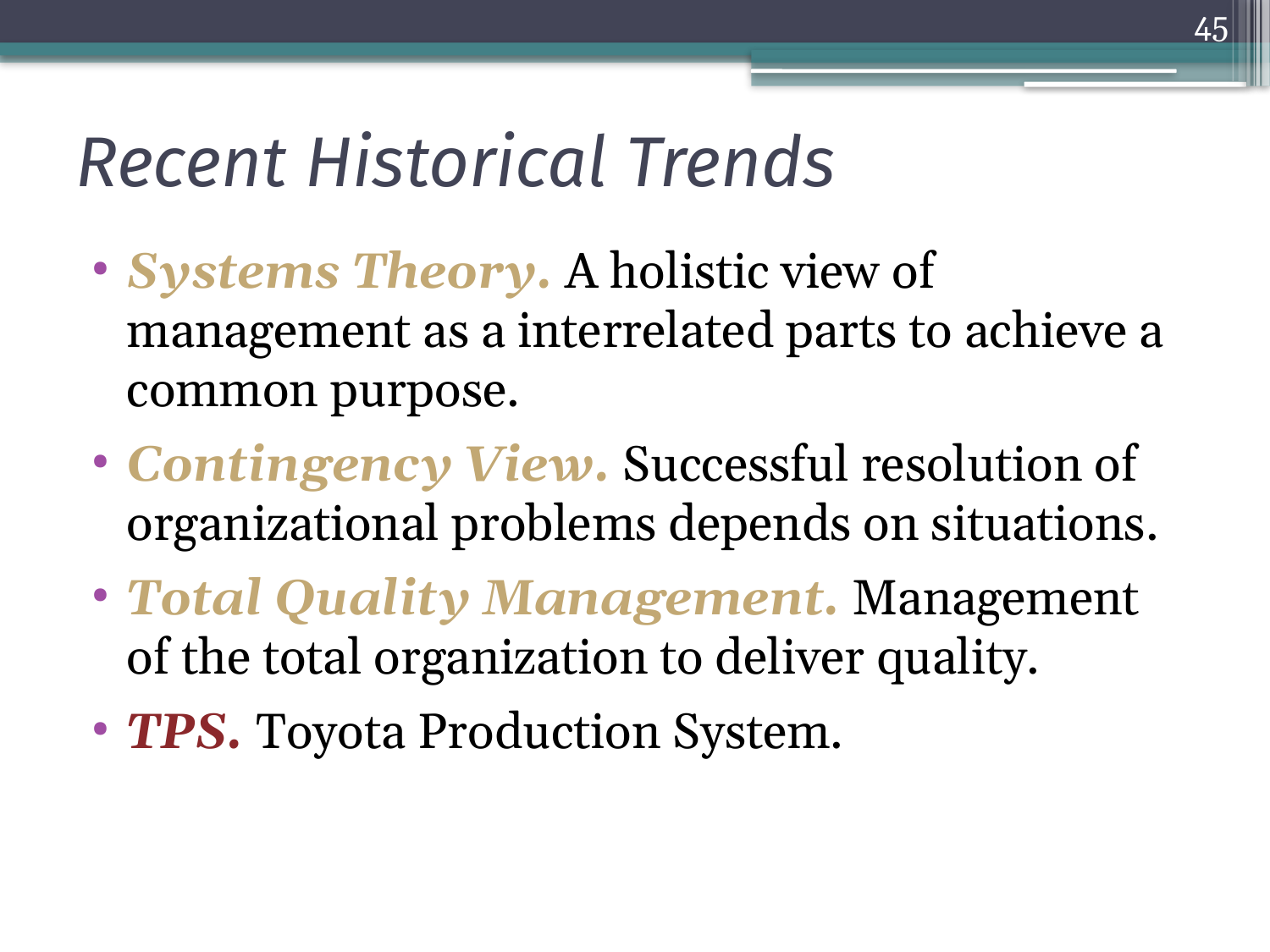

45
0
# Recent Historical Trends
Systems Theory. A holistic view of management as a interrelated parts to achieve a common purpose.
Contingency View. Successful resolution of organizational problems depends on situations.
Total Quality Management. Management of the total organization to deliver quality.
TPS. Toyota Production System.